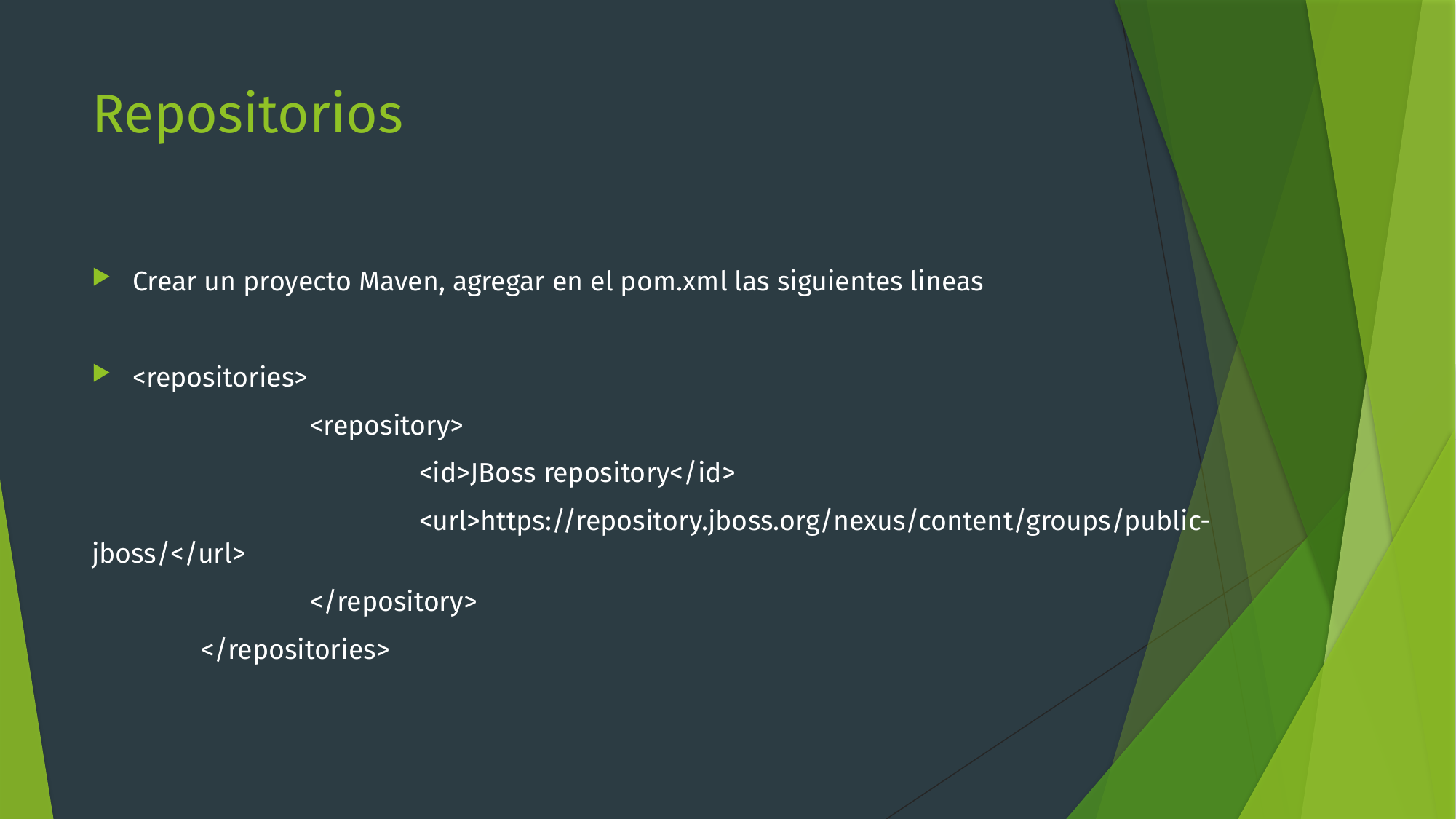

# Repositorios
Crear un proyecto Maven, agregar en el pom.xml las siguientes lineas

<repositories>
		<repository>
			<id>JBoss repository</id>
			<url>https://repository.jboss.org/nexus/content/groups/public-jboss/</url>
		</repository>
	</repositories>